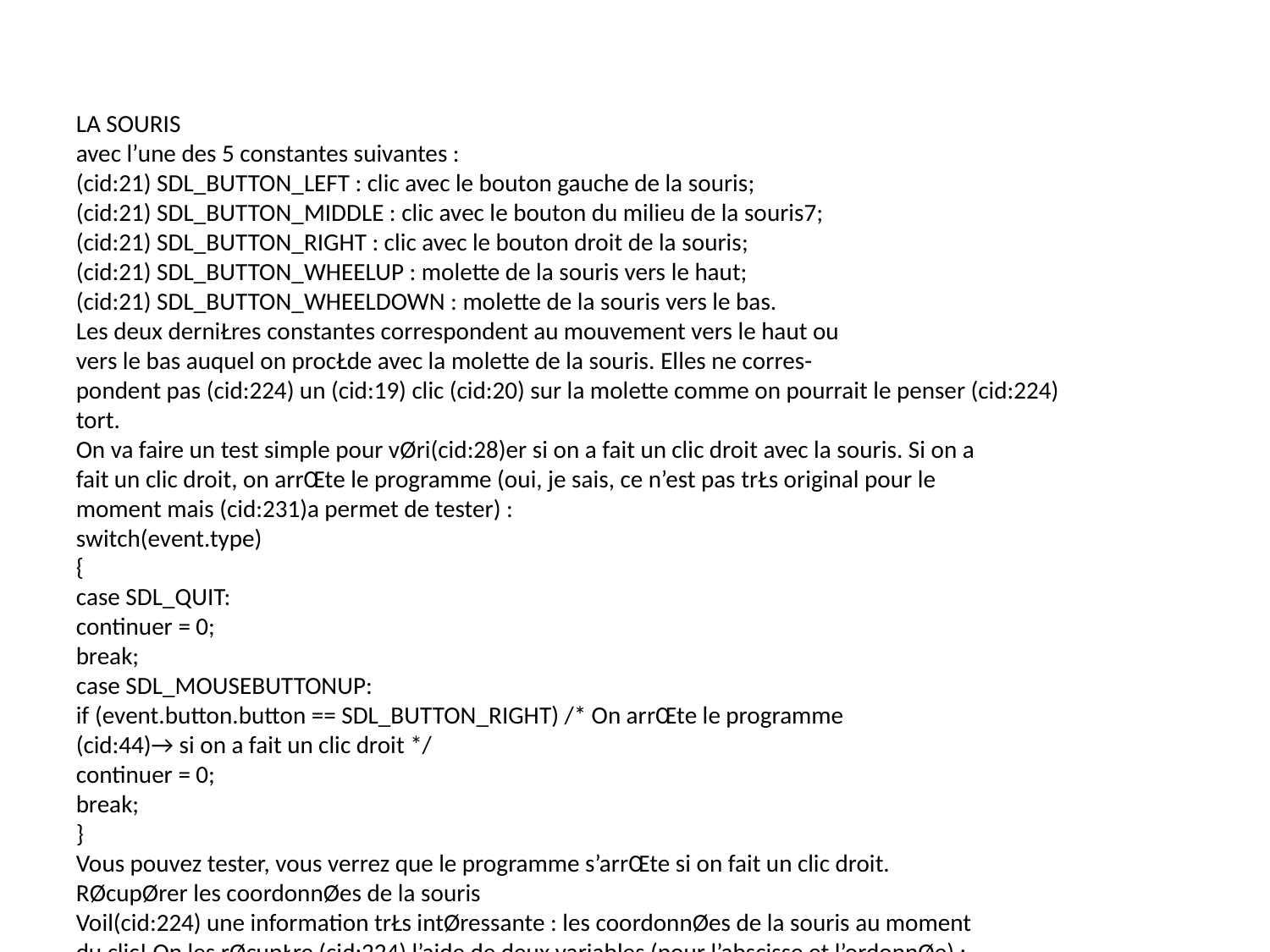

LA SOURIS
avec l’une des 5 constantes suivantes :
(cid:21) SDL_BUTTON_LEFT : clic avec le bouton gauche de la souris;
(cid:21) SDL_BUTTON_MIDDLE : clic avec le bouton du milieu de la souris7;
(cid:21) SDL_BUTTON_RIGHT : clic avec le bouton droit de la souris;
(cid:21) SDL_BUTTON_WHEELUP : molette de la souris vers le haut;
(cid:21) SDL_BUTTON_WHEELDOWN : molette de la souris vers le bas.
Les deux derniŁres constantes correspondent au mouvement vers le haut ou
vers le bas auquel on procŁde avec la molette de la souris. Elles ne corres-
pondent pas (cid:224) un (cid:19) clic (cid:20) sur la molette comme on pourrait le penser (cid:224)
tort.
On va faire un test simple pour vØri(cid:28)er si on a fait un clic droit avec la souris. Si on a
fait un clic droit, on arrŒte le programme (oui, je sais, ce n’est pas trŁs original pour le
moment mais (cid:231)a permet de tester) :
switch(event.type)
{
case SDL_QUIT:
continuer = 0;
break;
case SDL_MOUSEBUTTONUP:
if (event.button.button == SDL_BUTTON_RIGHT) /* On arrŒte le programme
(cid:44)→ si on a fait un clic droit */
continuer = 0;
break;
}
Vous pouvez tester, vous verrez que le programme s’arrŒte si on fait un clic droit.
RØcupØrer les coordonnØes de la souris
Voil(cid:224) une information trŁs intØressante : les coordonnØes de la souris au moment
du clic! On les rØcupŁre (cid:224) l’aide de deux variables (pour l’abscisse et l’ordonnØe) :
event.button.x et event.button.y.
Amusons-nous un petit peu : on va blitter Zozor (cid:224) l’endroit du clic de la souris. Com-
pliquØ? Pas du tout! Essayez de le faire, c’est un jeu d’enfant!
Voici la correction :
while (continuer)
{
SDL_WaitEvent(&event);
switch(event.type)
{
7. Toutlemonden’enapasforcØmentun,c’estengØnØralunclicaveclamolette.
369